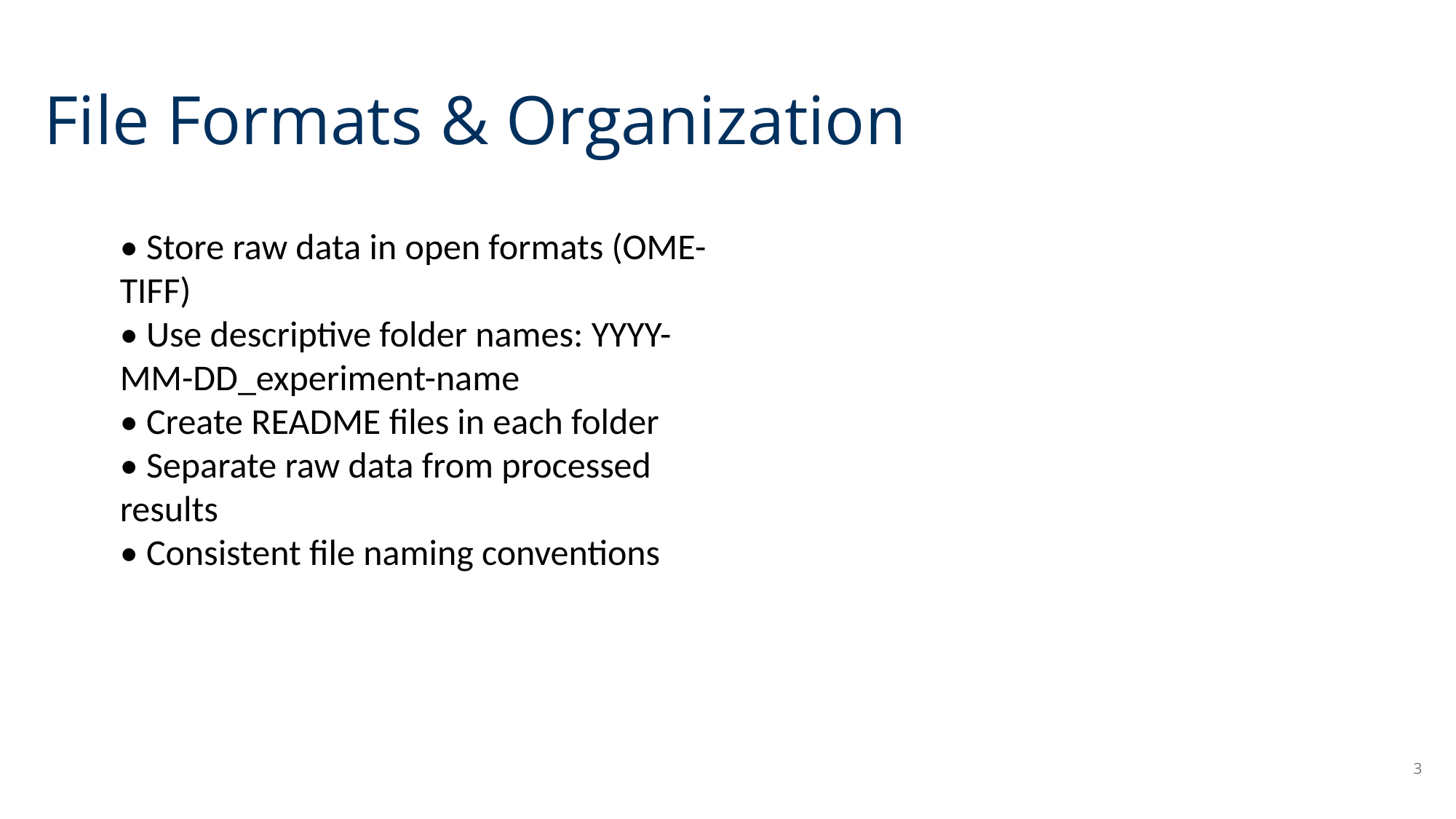

# File Formats & Organization
• Store raw data in open formats (OME-TIFF)
• Use descriptive folder names: YYYY-MM-DD_experiment-name
• Create README files in each folder
• Separate raw data from processed results
• Consistent file naming conventions